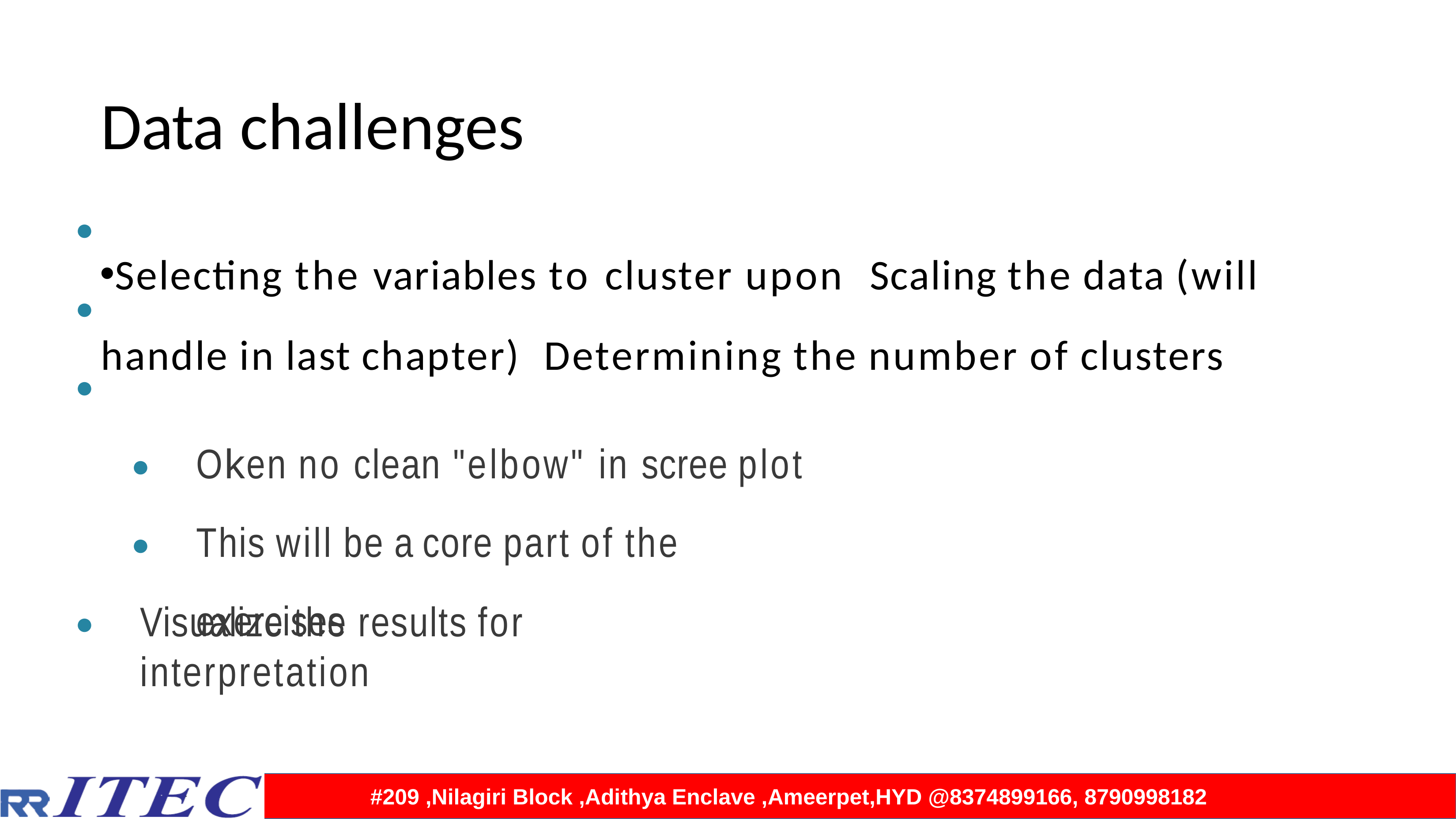

Unsupervised Learning in R
# Data challenges
●
Selecting the variables to cluster upon  Scaling the data (will handle in last chapter)  Determining the number of clusters
●
●
Oken no clean "elbow" in scree plot  This will be a core part of the exercises
●
●
Visualize the results for interpretation
●